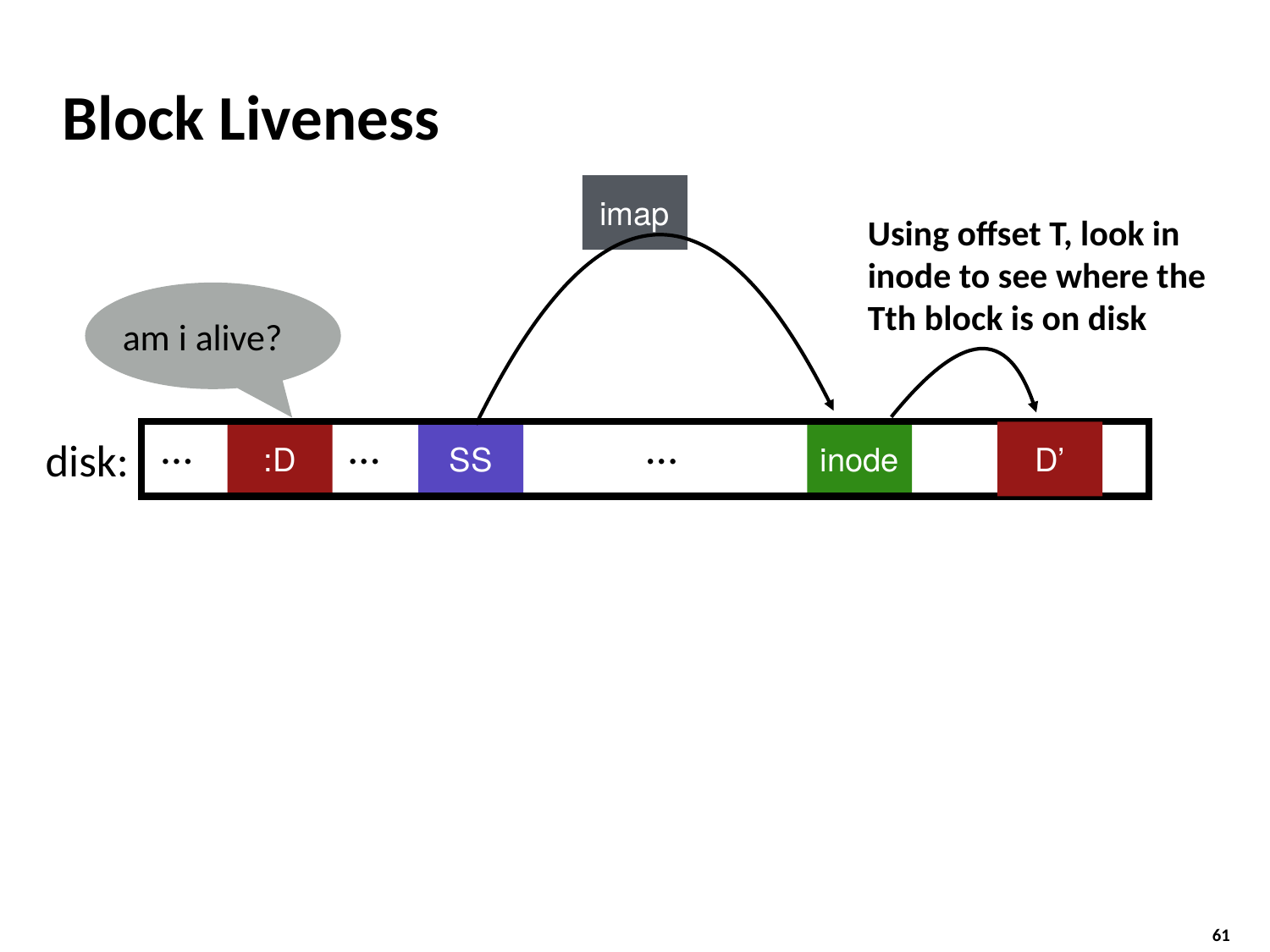

# Block Liveness
imap
Using offset T, look in inode to see where the Tth block is on disk

am i alive?

…
…
…

:D
SS
inode
D’
disk: